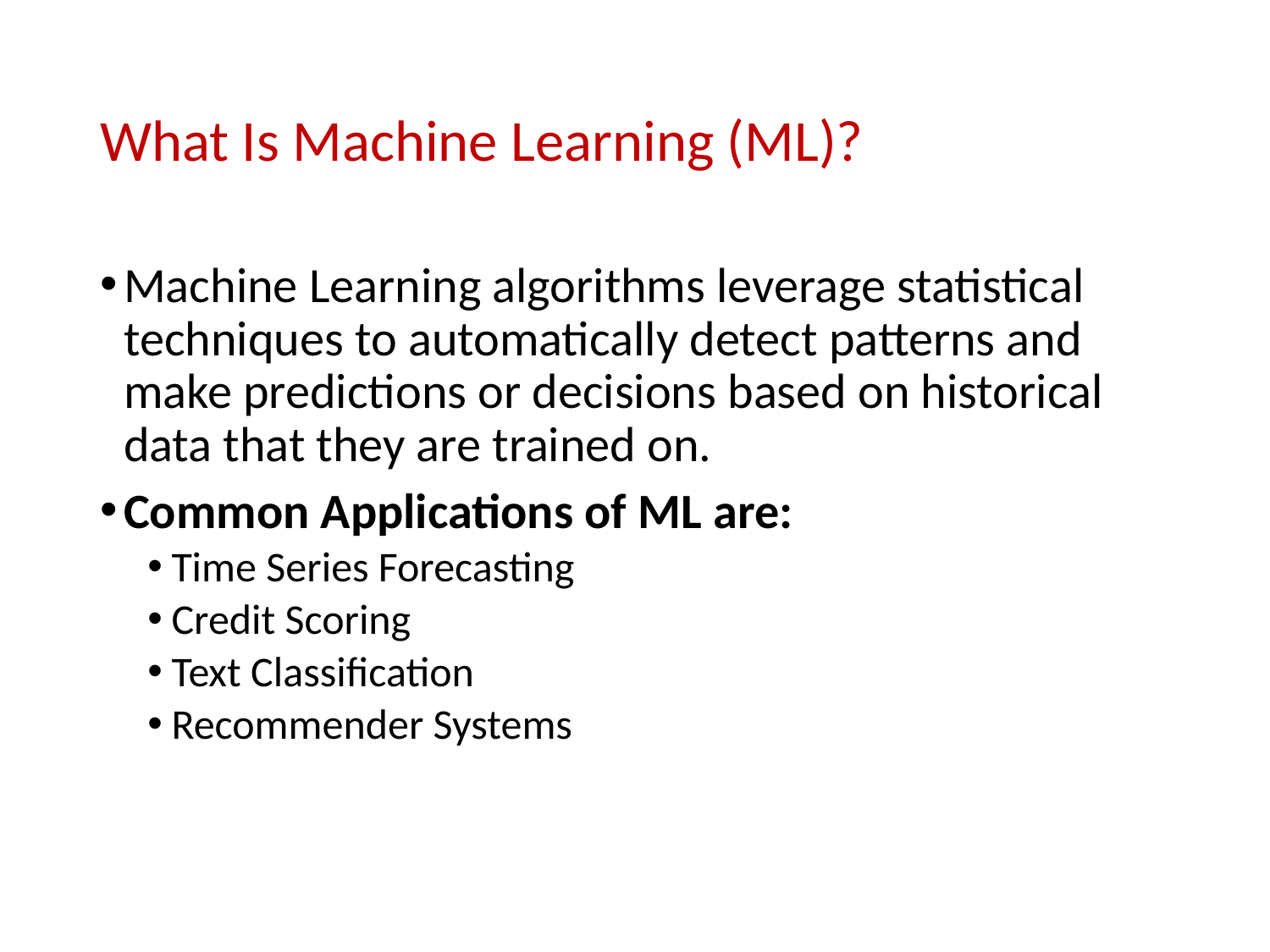

# What Is Machine Learning (ML)?
Machine Learning algorithms leverage statistical techniques to automatically detect patterns and make predictions or decisions based on historical data that they are trained on.
Common Applications of ML are:
Time Series Forecasting
Credit Scoring
Text Classification
Recommender Systems